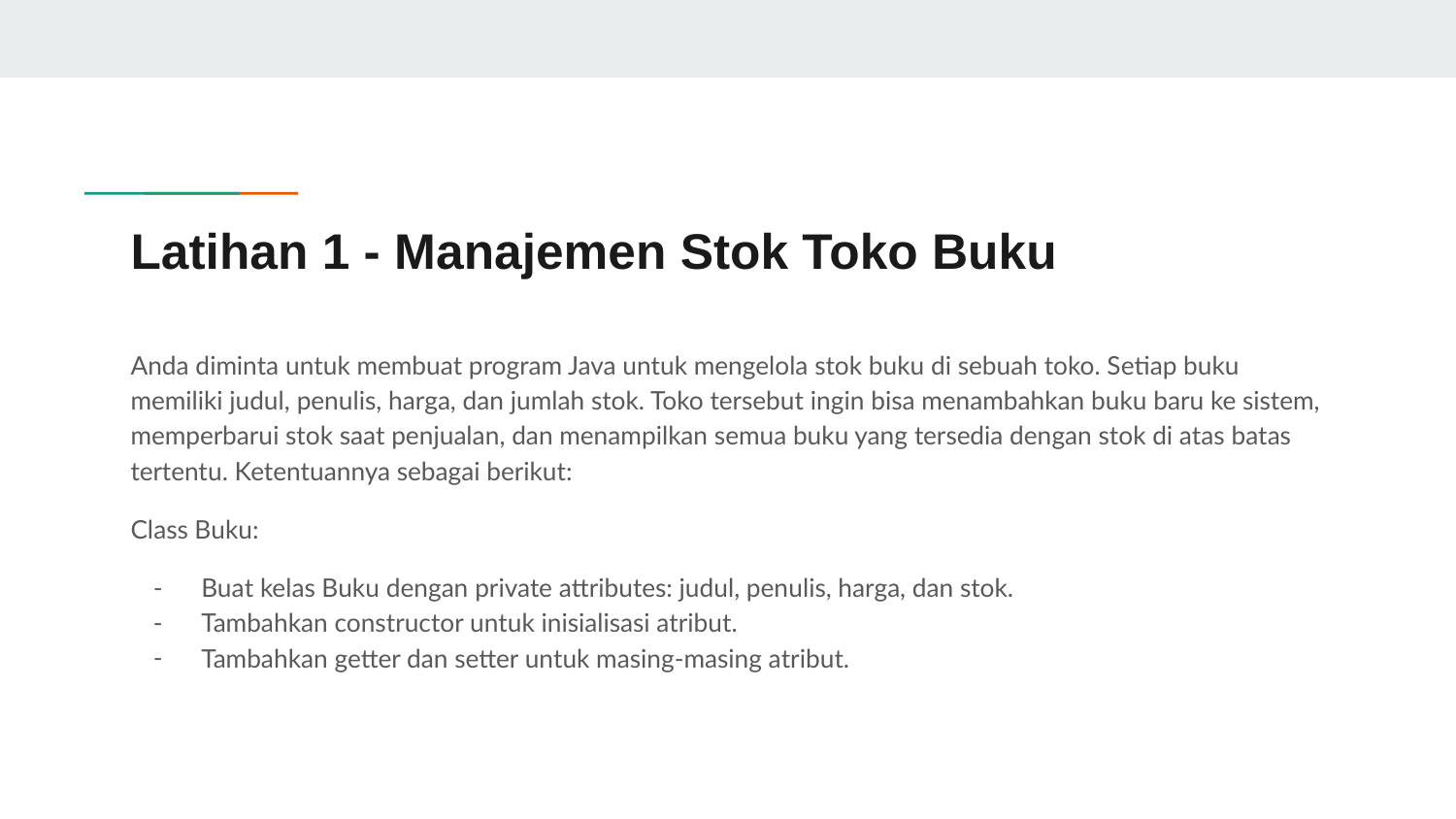

# Latihan 1 - Manajemen Stok Toko Buku
Anda diminta untuk membuat program Java untuk mengelola stok buku di sebuah toko. Setiap buku memiliki judul, penulis, harga, dan jumlah stok. Toko tersebut ingin bisa menambahkan buku baru ke sistem, memperbarui stok saat penjualan, dan menampilkan semua buku yang tersedia dengan stok di atas batas tertentu. Ketentuannya sebagai berikut:
Class Buku:
Buat kelas Buku dengan private attributes: judul, penulis, harga, dan stok.
Tambahkan constructor untuk inisialisasi atribut.
Tambahkan getter dan setter untuk masing-masing atribut.